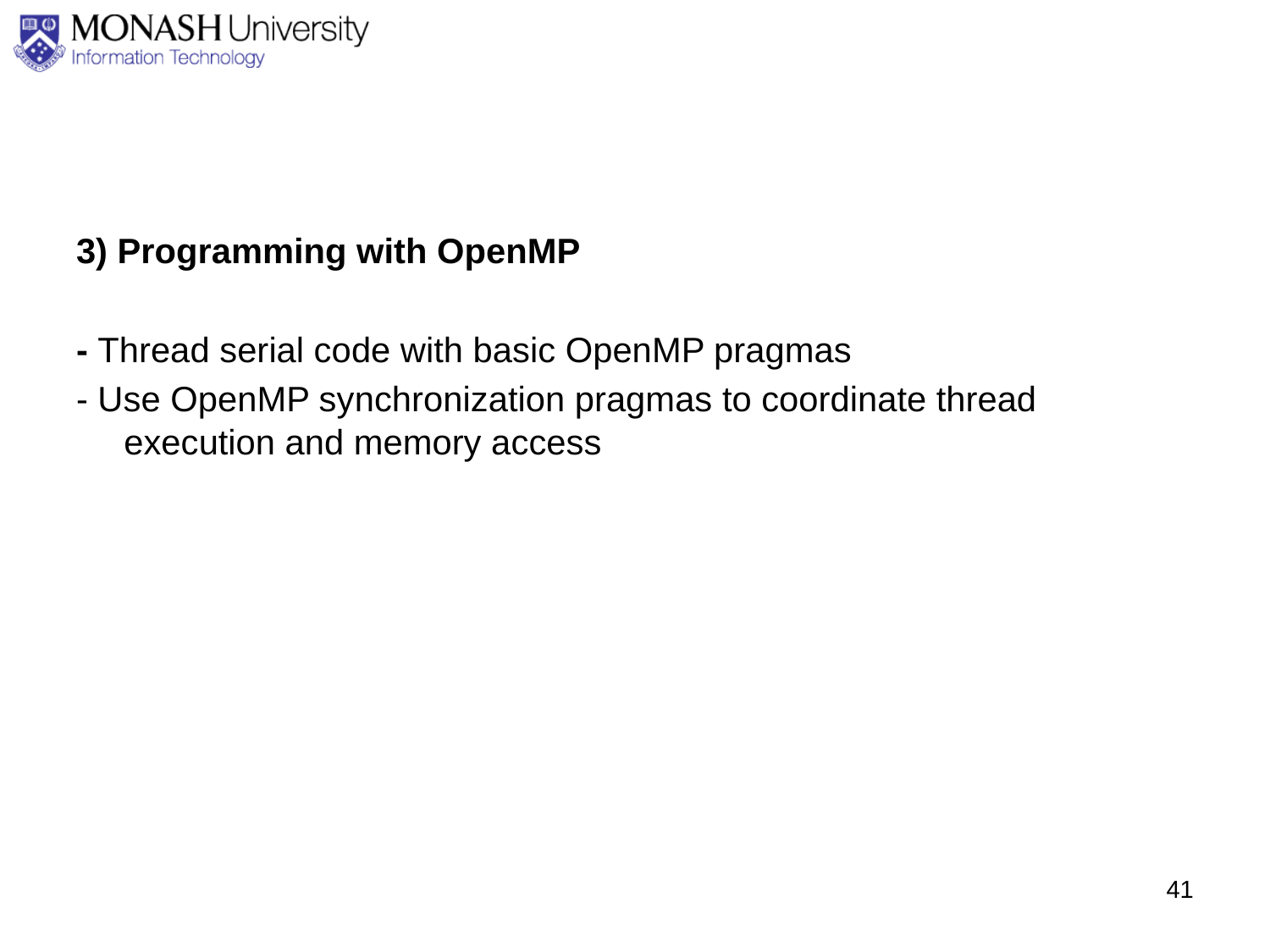

3) Programming with OpenMP

- Thread serial code with basic OpenMP pragmas
- Use OpenMP synchronization pragmas to coordinate thread execution and memory access

41